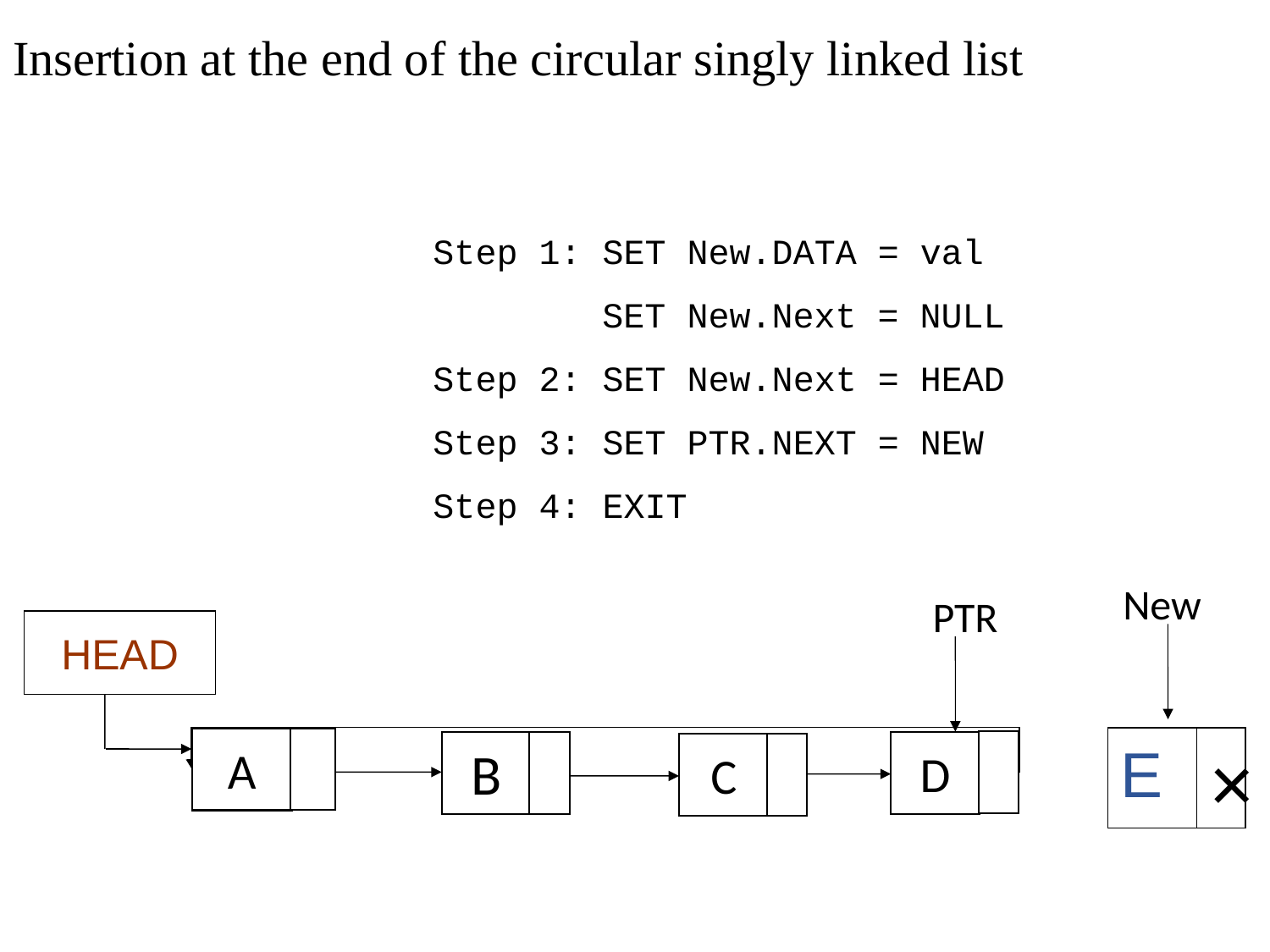

# Insertion at the end of the circular singly linked list
Step 1: SET New.DATA = val
	  SET New.Next = NULL
Step 2: SET New.Next = HEAD
Step 3: SET PTR.NEXT = NEW
Step 4: EXIT

HEAD

A

D

B

C
New
PTR
E

×